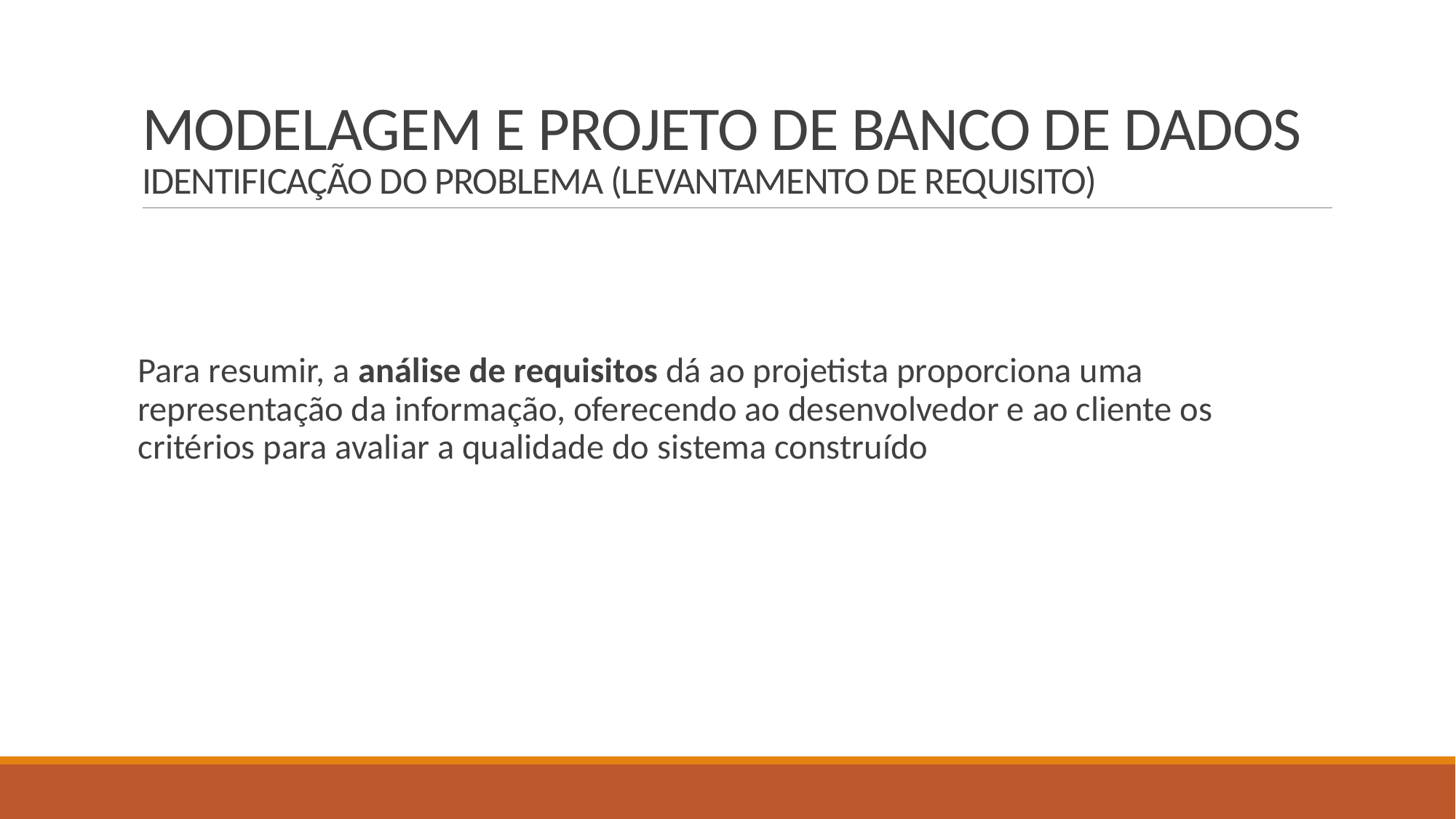

# MODELAGEM E PROJETO DE BANCO DE DADOS IDENTIFICAÇÃO DO PROBLEMA (LEVANTAMENTO DE REQUISITO)
Para resumir, a análise de requisitos dá ao projetista proporciona uma representação da informação, oferecendo ao desenvolvedor e ao cliente os critérios para avaliar a qualidade do sistema construído